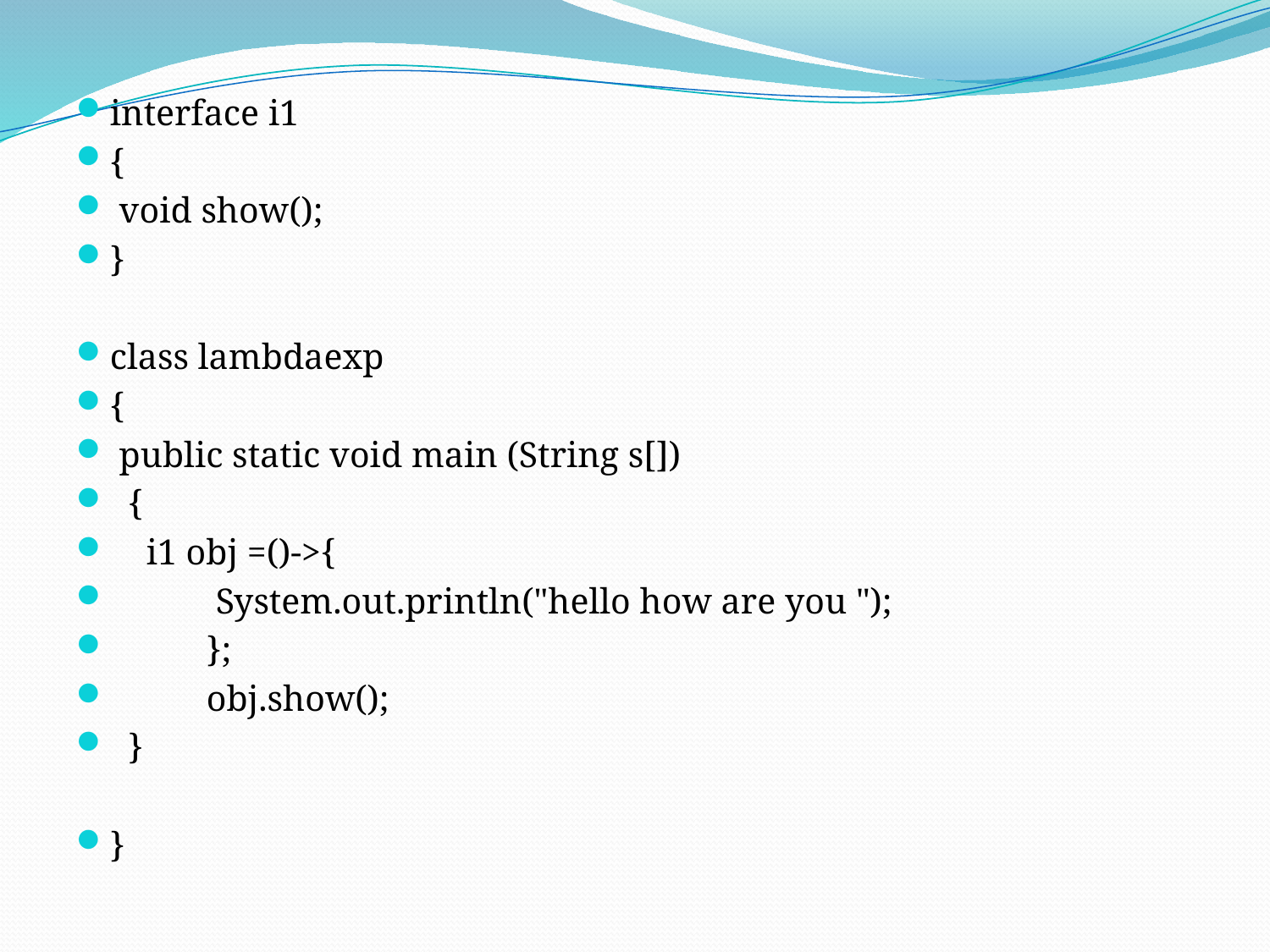

interface i1
{
 void show();
}

class lambdaexp
{
 public static void main (String s[])
  {
    i1 obj =()->{
	 System.out.println("hello how are you ");
	};
	obj.show();
  }

}